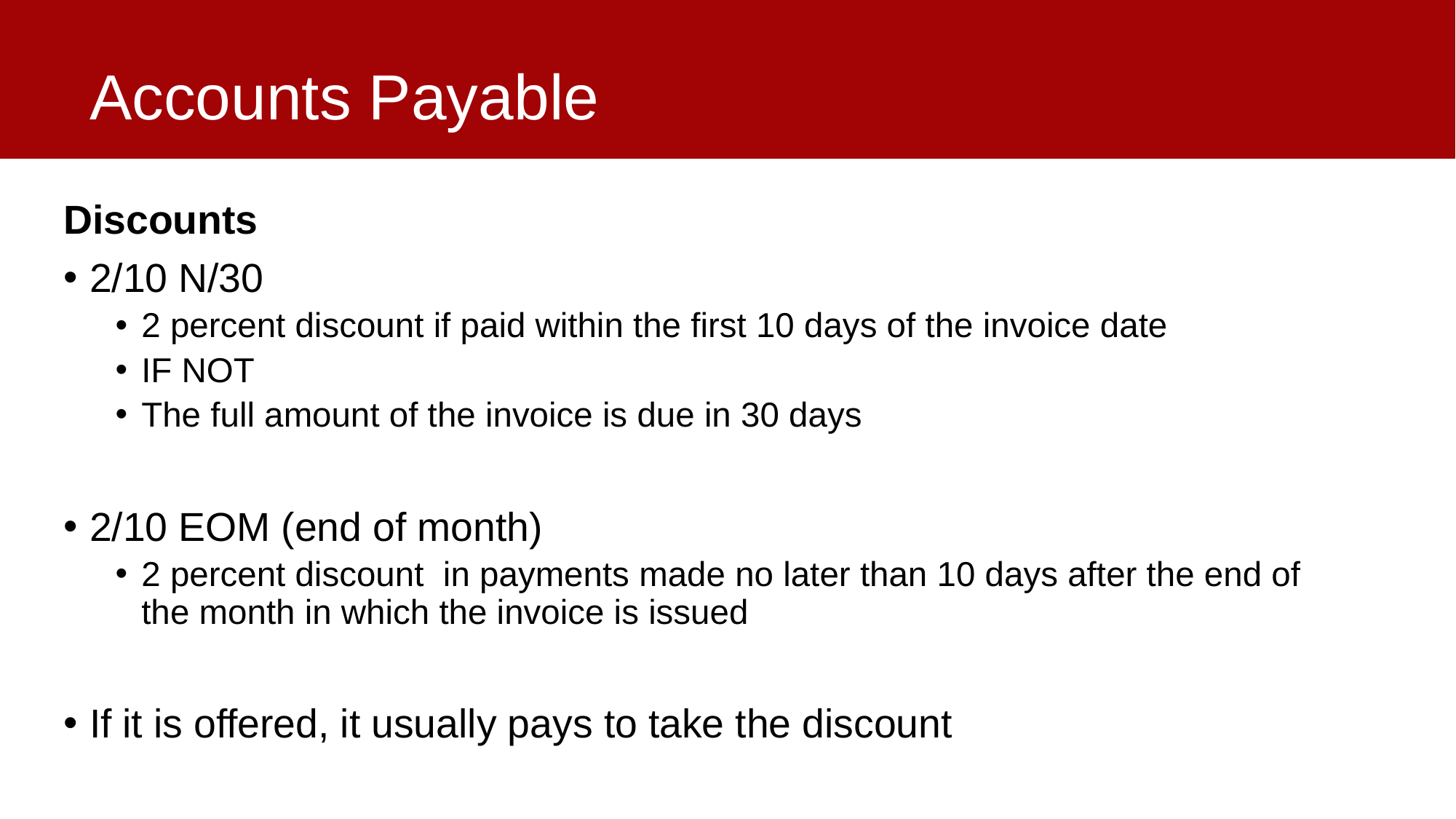

# Accounts Payable
Discounts
2/10 N/30
2 percent discount if paid within the first 10 days of the invoice date
IF NOT
The full amount of the invoice is due in 30 days

2/10 EOM (end of month)
2 percent discount  in payments made no later than 10 days after the end of the month in which the invoice is issued

If it is offered, it usually pays to take the discount